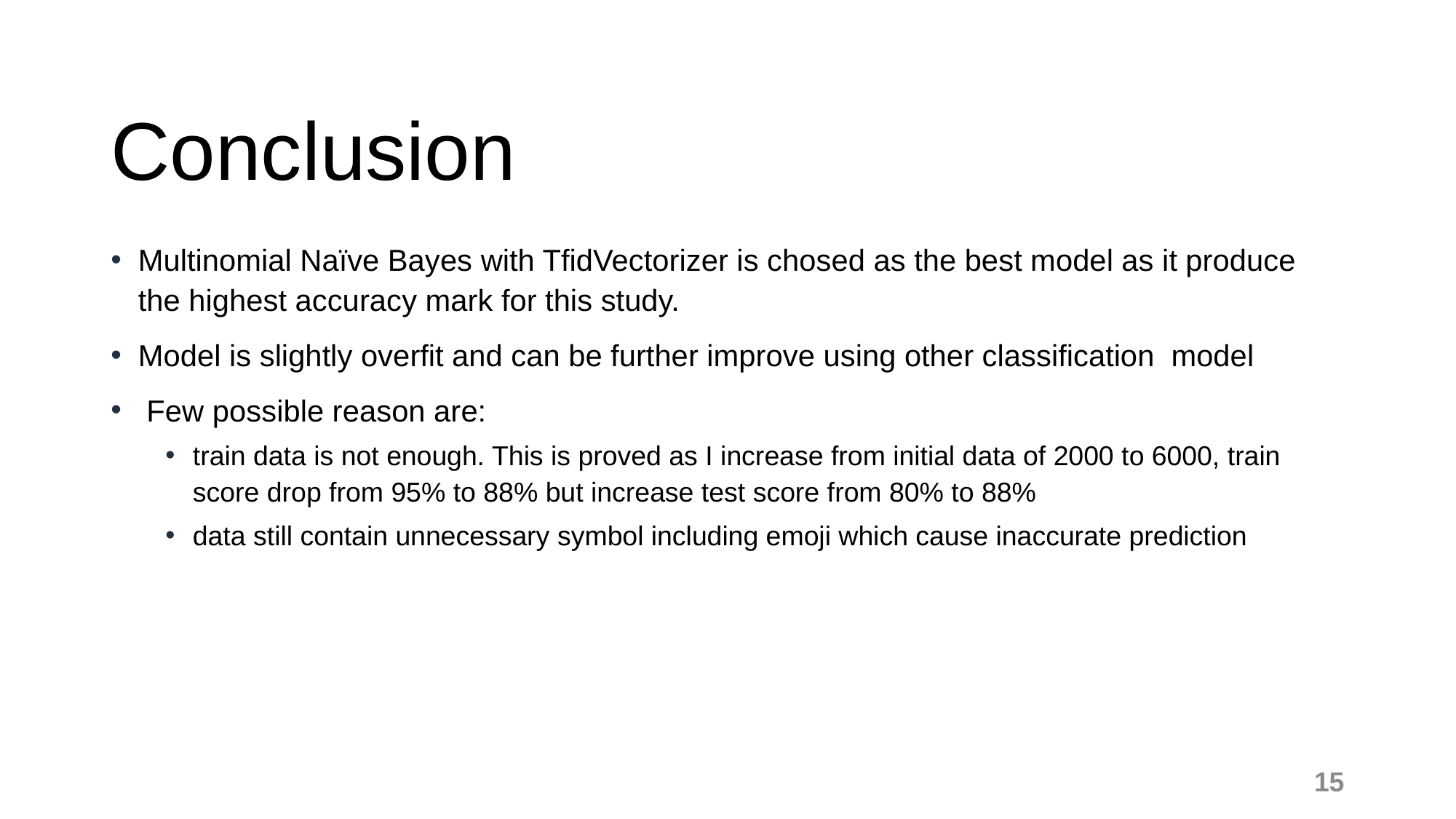

# Conclusion
Multinomial Naïve Bayes with TfidVectorizer is chosed as the best model as it produce the highest accuracy mark for this study.
Model is slightly overfit and can be further improve using other classification  model
 Few possible reason are:
train data is not enough. This is proved as I increase from initial data of 2000 to 6000, train score drop from 95% to 88% but increase test score from 80% to 88%
data still contain unnecessary symbol including emoji which cause inaccurate prediction

15